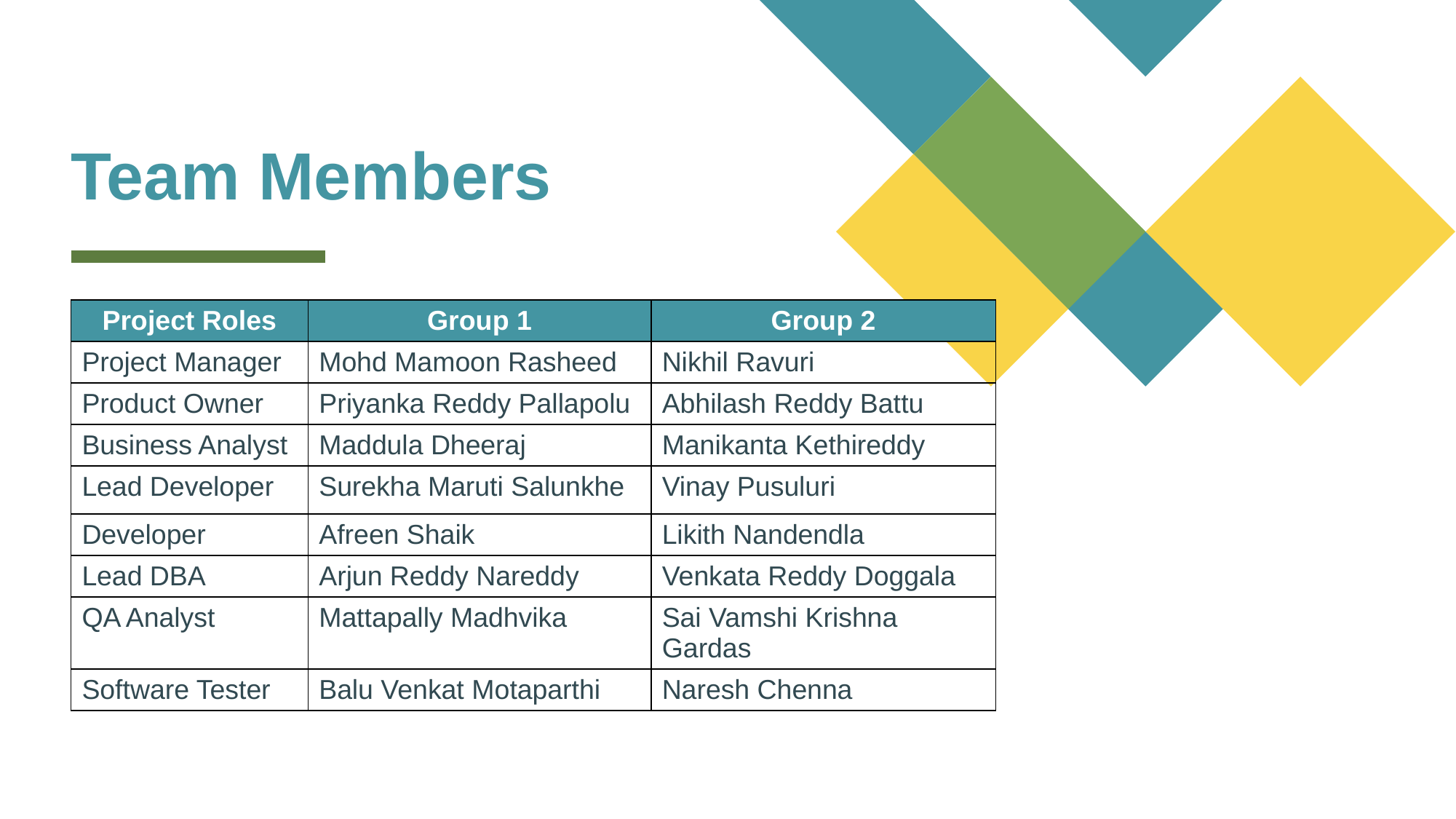

# Team Members
| Project Roles | Group 1 | Group 2 |
| --- | --- | --- |
| Project Manager | Mohd Mamoon Rasheed | Nikhil Ravuri |
| Product Owner | Priyanka Reddy Pallapolu | Abhilash Reddy Battu |
| Business Analyst | Maddula Dheeraj | Manikanta Kethireddy |
| Lead Developer | Surekha Maruti Salunkhe | Vinay Pusuluri |
| Developer | Afreen Shaik | Likith Nandendla |
| Lead DBA | Arjun Reddy Nareddy | Venkata Reddy Doggala |
| QA Analyst | Mattapally Madhvika | Sai Vamshi Krishna Gardas |
| Software Tester | Balu Venkat Motaparthi | Naresh Chenna |